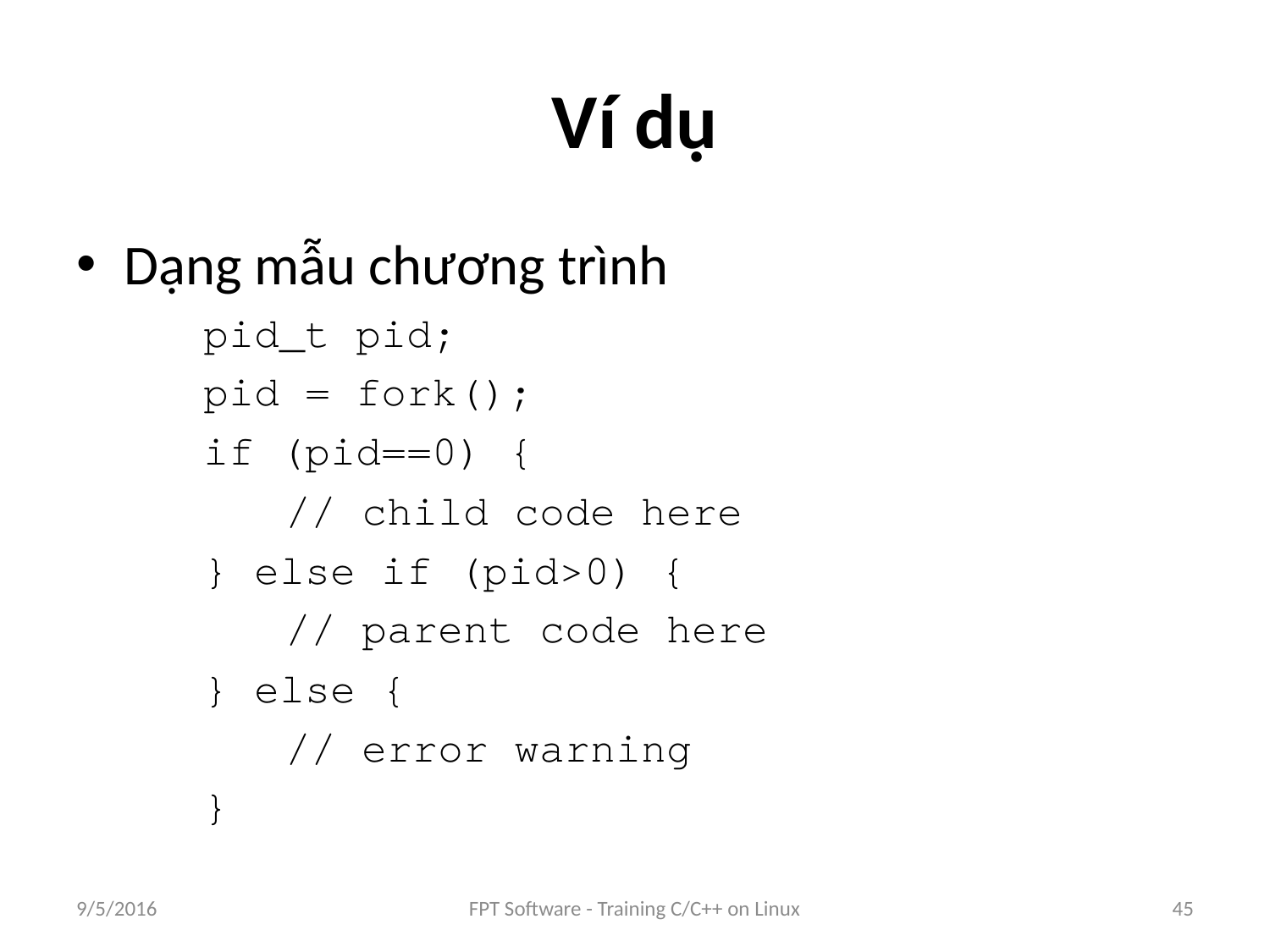

# Ví dụ
Dạng mẫu chương trình
pid_t pid;
pid = fork();
if (pid==0) {
	  // child code here
} else if (pid>0) {
	  // parent code here
} else {
	  // error warning
}

9/5/2016
FPT Software - Training C/C++ on Linux
45